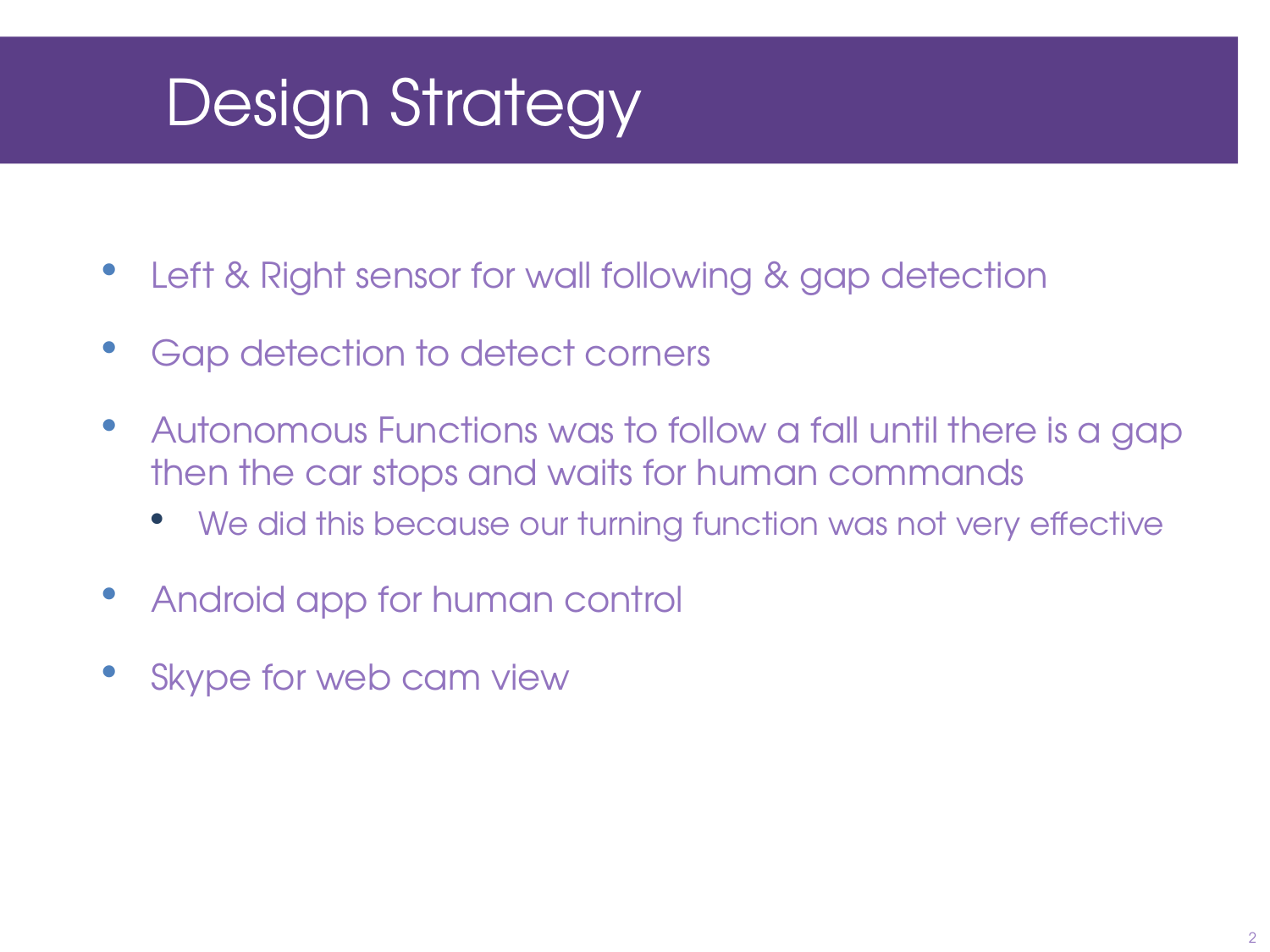

# Design Strategy
Left & Right sensor for wall following & gap detection
Gap detection to detect corners
Autonomous Functions was to follow a fall until there is a gap then the car stops and waits for human commands
We did this because our turning function was not very effective
Android app for human control
Skype for web cam view

2